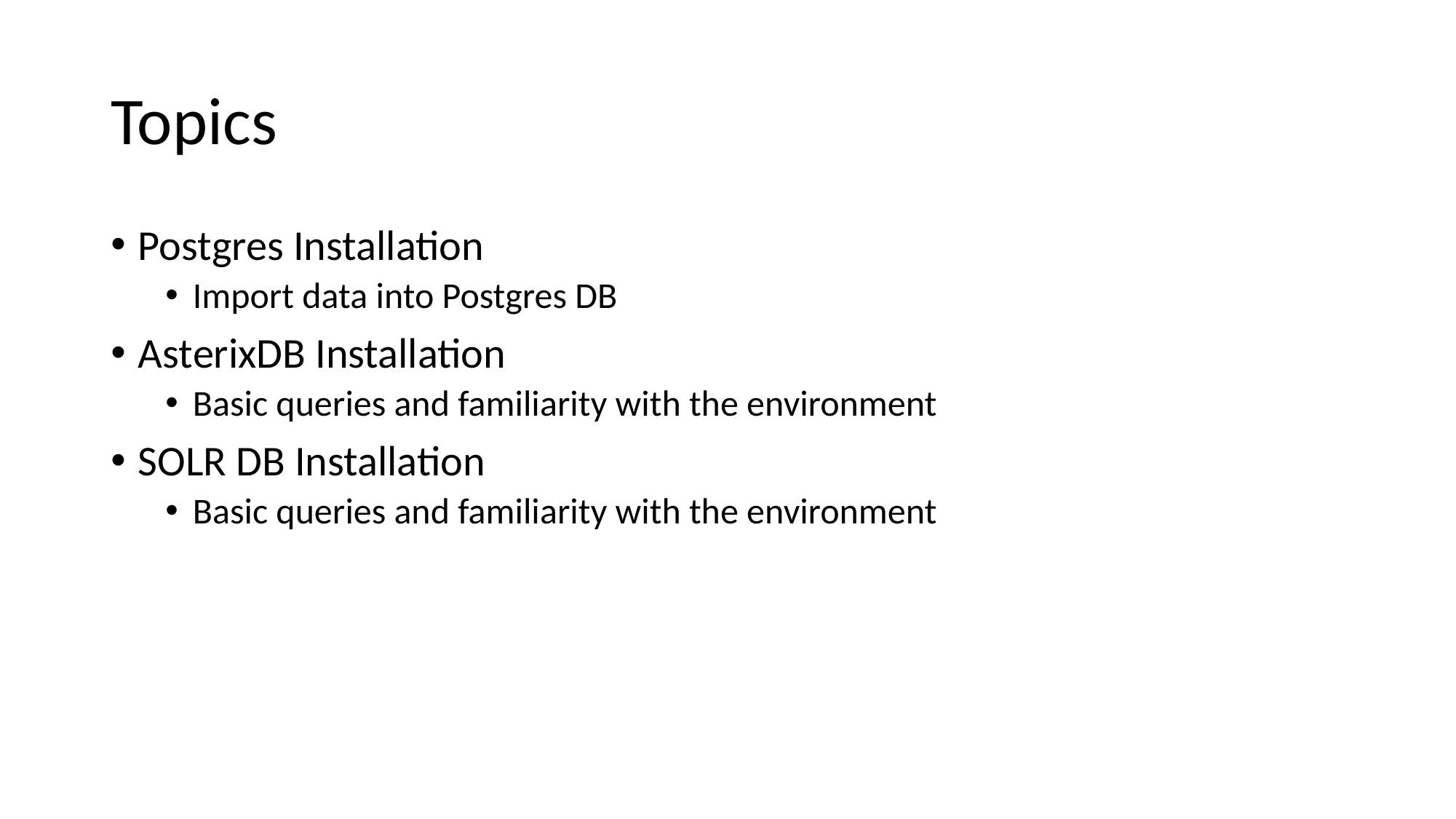

# Topics
Postgres Installation
Import data into Postgres DB
AsterixDB Installation
Basic queries and familiarity with the environment
SOLR DB Installation
Basic queries and familiarity with the environment